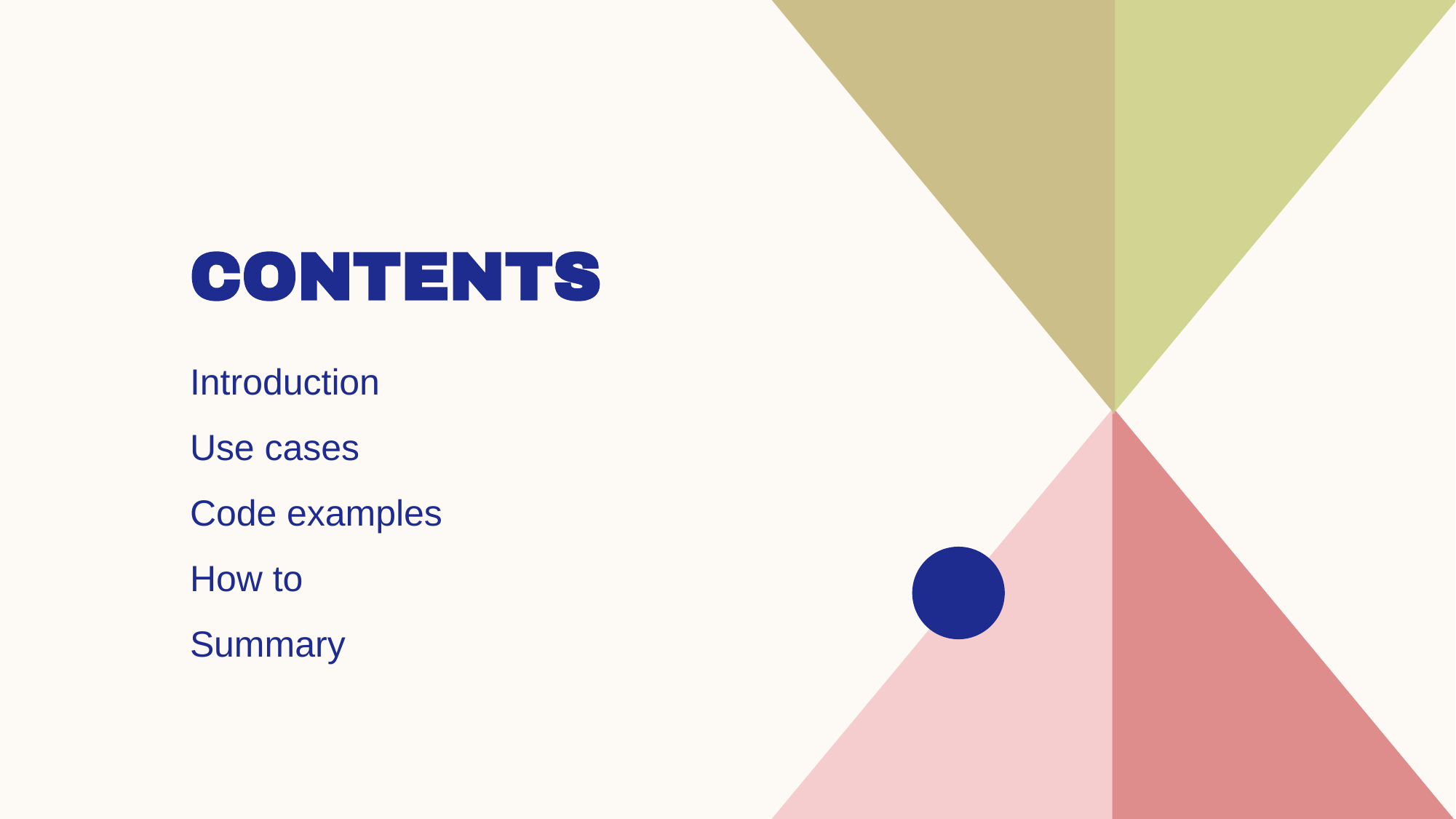

# Contents
Introduction​
Use cases
​Code examples
How to​
Summary